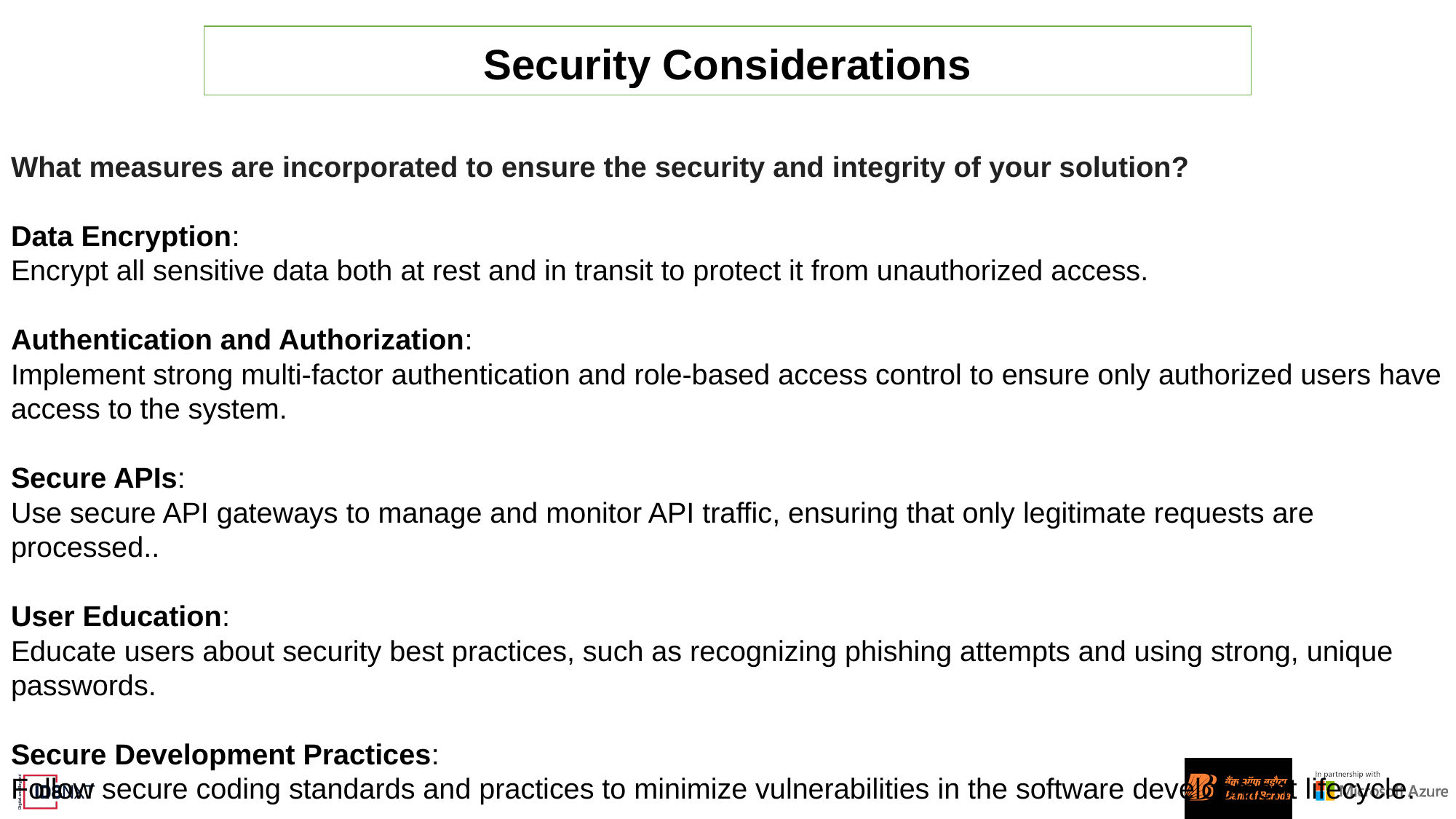

# Security Considerations
What measures are incorporated to ensure the security and integrity of your solution?

Data Encryption:
Encrypt all sensitive data both at rest and in transit to protect it from unauthorized access.

Authentication and Authorization:
Implement strong multi-factor authentication and role-based access control to ensure only authorized users have access to the system.

Secure APIs:
Use secure API gateways to manage and monitor API traffic, ensuring that only legitimate requests are processed..

User Education:
Educate users about security best practices, such as recognizing phishing attempts and using strong, unique passwords.

Secure Development Practices:
Follow secure coding standards and practices to minimize vulnerabilities in the software development lifecycle.